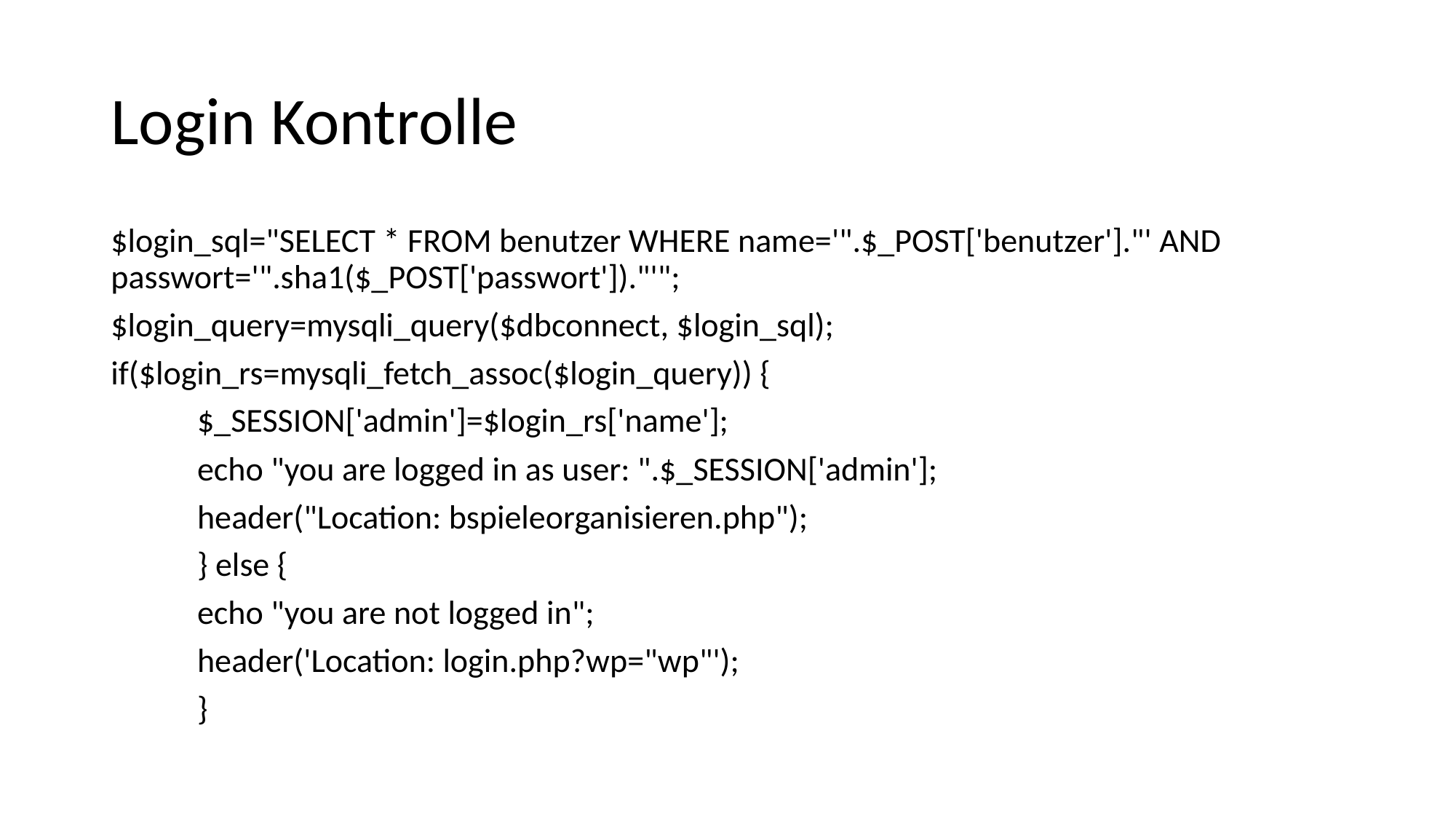

# Login Kontrolle
$login_sql="SELECT * FROM benutzer WHERE name='".$_POST['benutzer']."' AND passwort='".sha1($_POST['passwort'])."'";
$login_query=mysqli_query($dbconnect, $login_sql);
if($login_rs=mysqli_fetch_assoc($login_query)) {
			$_SESSION['admin']=$login_rs['name'];
			echo "you are logged in as user: ".$_SESSION['admin'];
			header("Location: bspieleorganisieren.php");
		} else {
			echo "you are not logged in";
			header('Location: login.php?wp="wp"');
		}